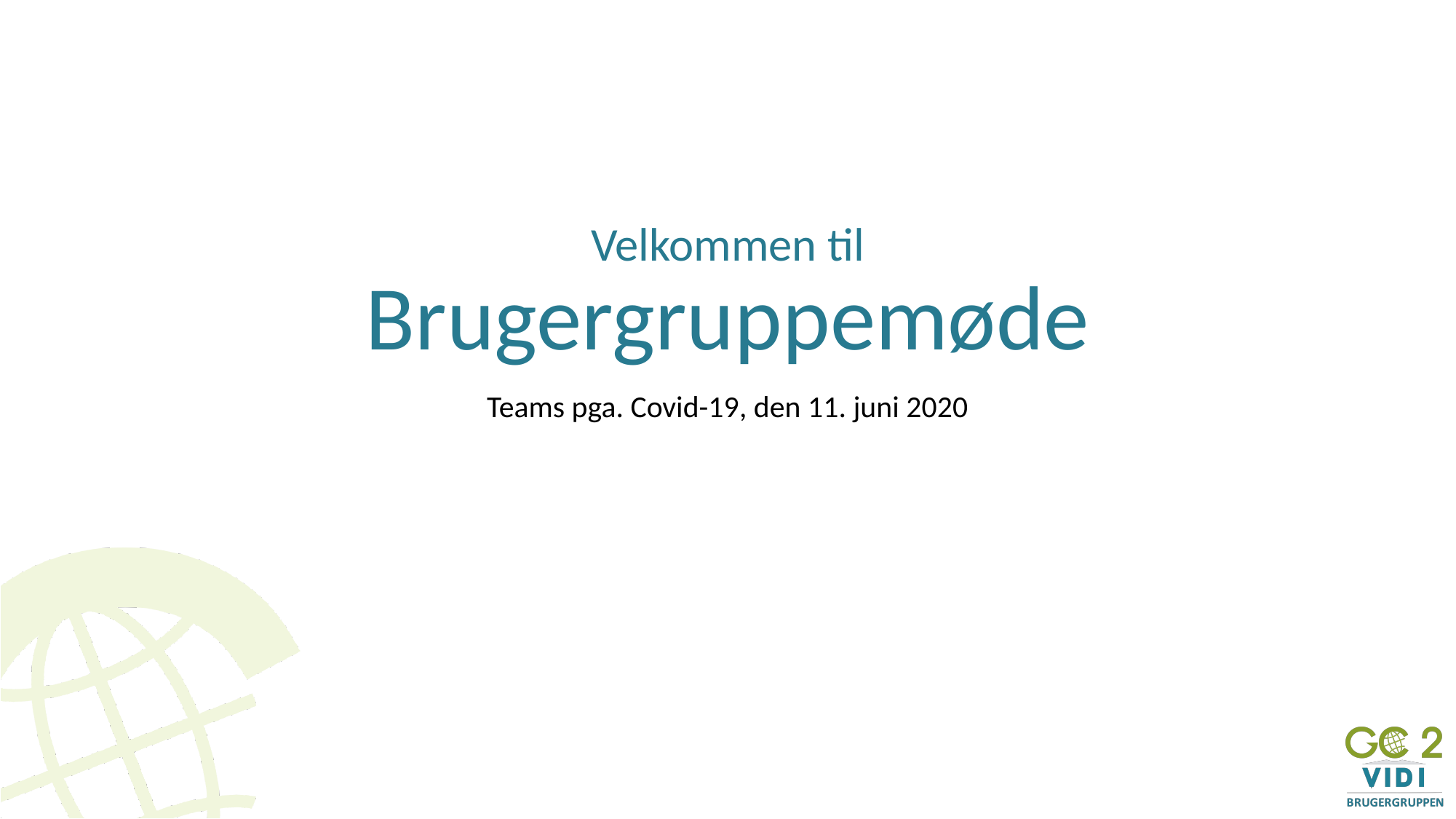

# Velkommen til Brugergruppemøde
Teams pga. Covid-19, den 11. juni 2020